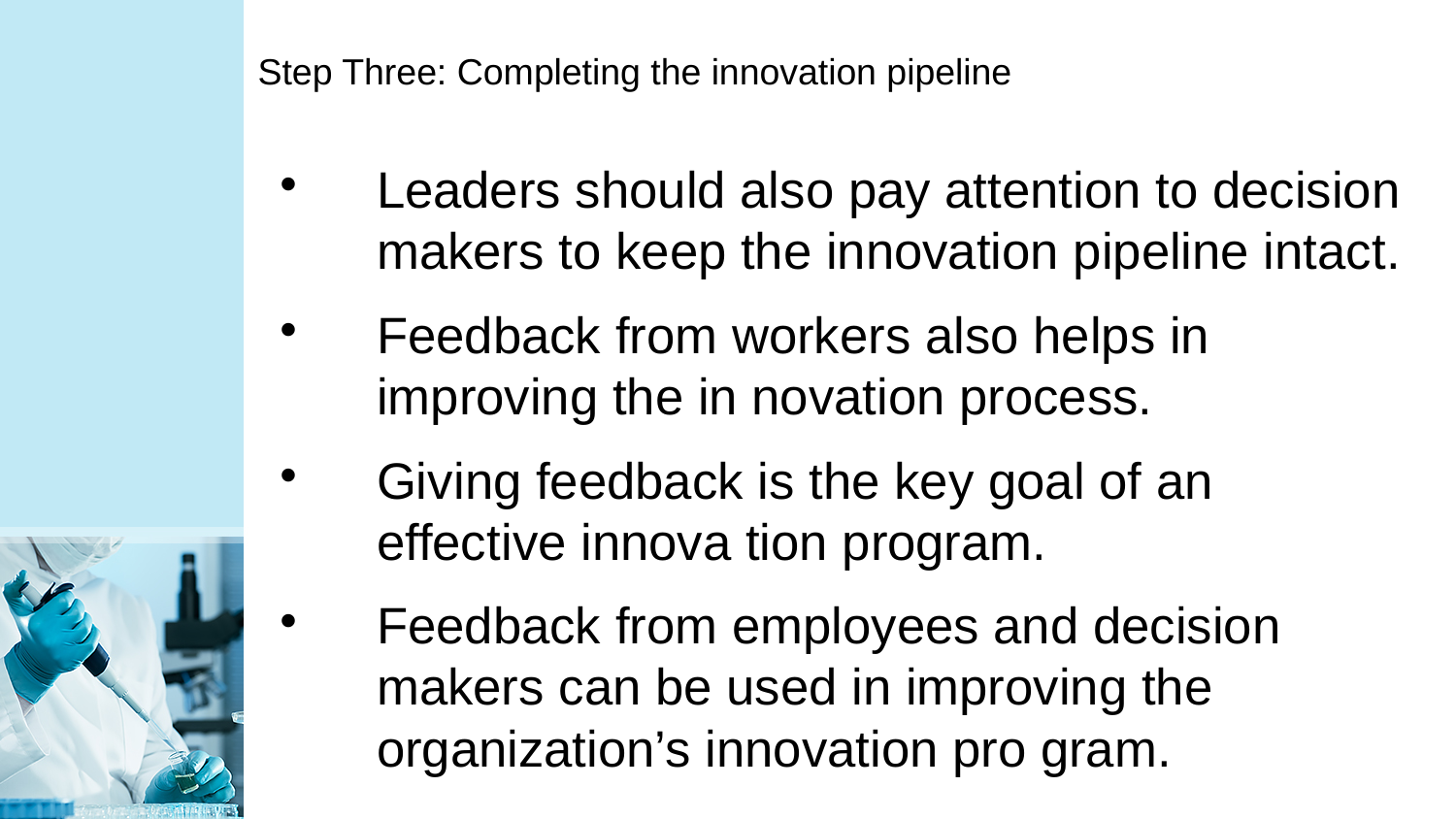

Step Three: Completing the innovation pipeline
Leaders should also pay attention to decision makers to keep the innovation pipeline intact.
Feedback from workers also helps in improving the in novation process.
Giving feedback is the key goal of an effective innova tion program.
Feedback from employees and decision makers can be used in improving the organization’s innovation pro gram.